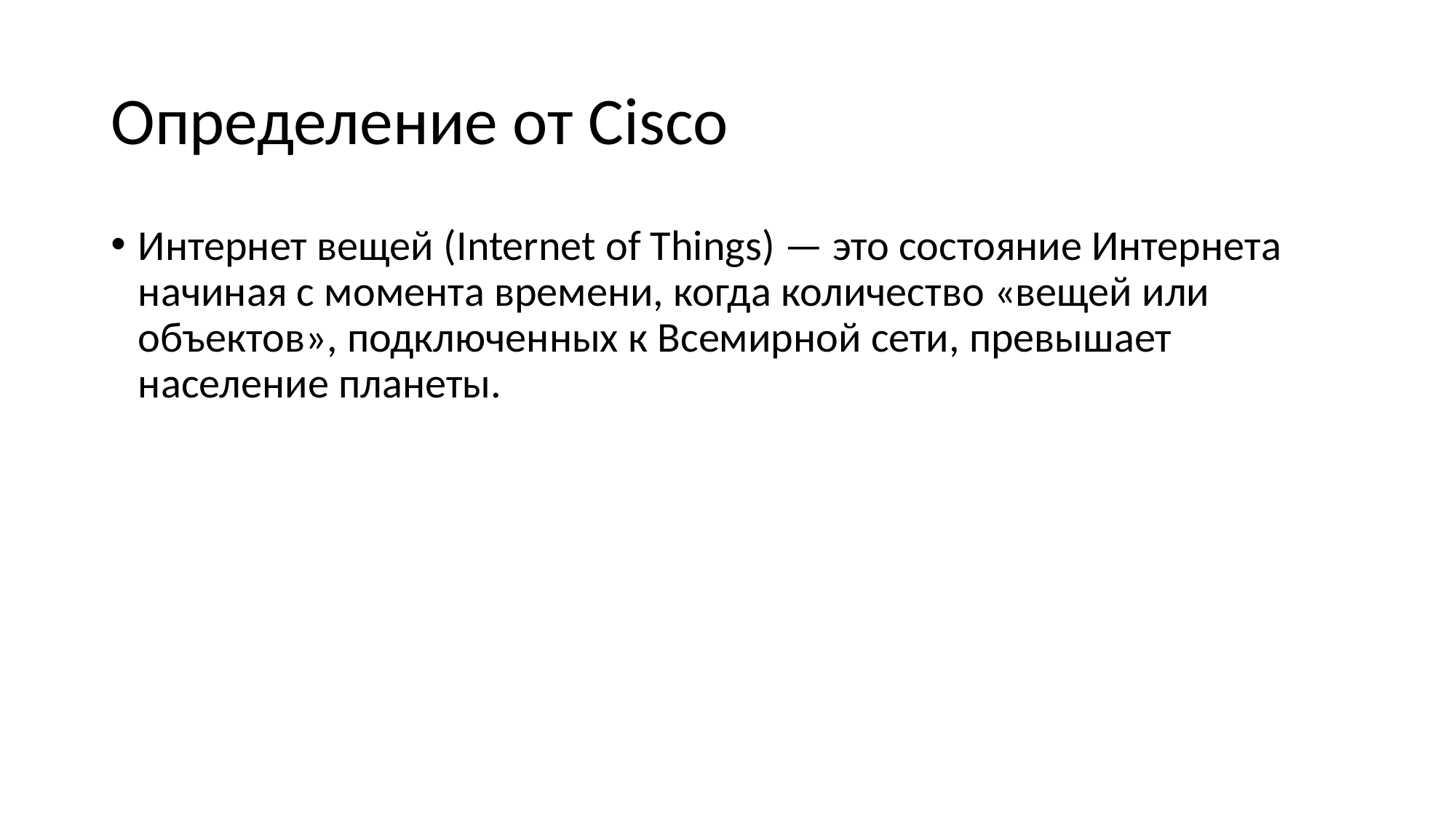

# Определение от Cisco
Интернет вещей (Internet of Things) — это состояние Интернета начиная с момента времени, когда количество «вещей или объектов», подключенных к Всемирной сети, превышает население планеты.